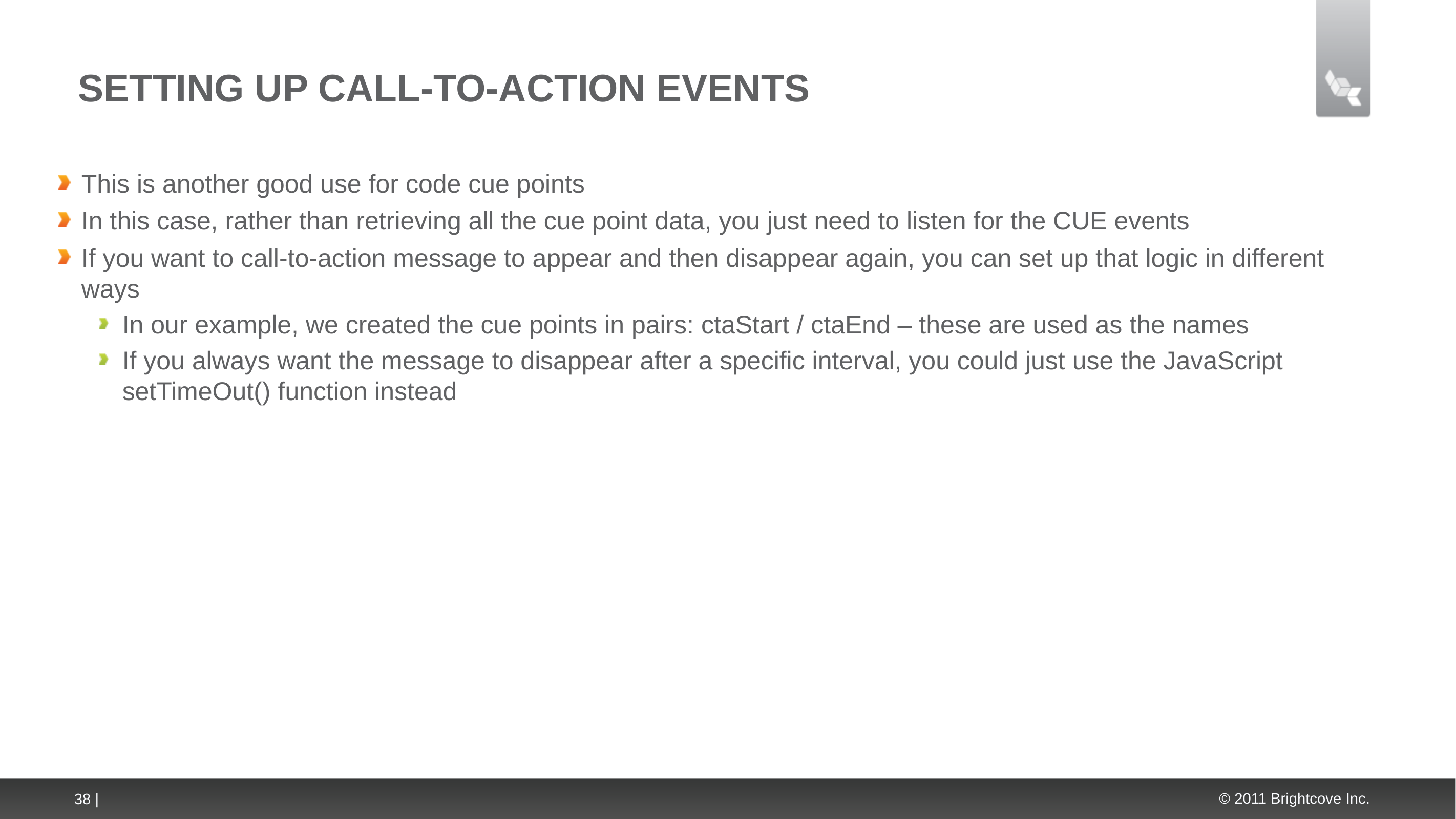

# Setting up Call-to-Action Events
This is another good use for code cue points
In this case, rather than retrieving all the cue point data, you just need to listen for the CUE events
If you want to call-to-action message to appear and then disappear again, you can set up that logic in different ways
In our example, we created the cue points in pairs: ctaStart / ctaEnd – these are used as the names
If you always want the message to disappear after a specific interval, you could just use the JavaScript setTimeOut() function instead
38 |